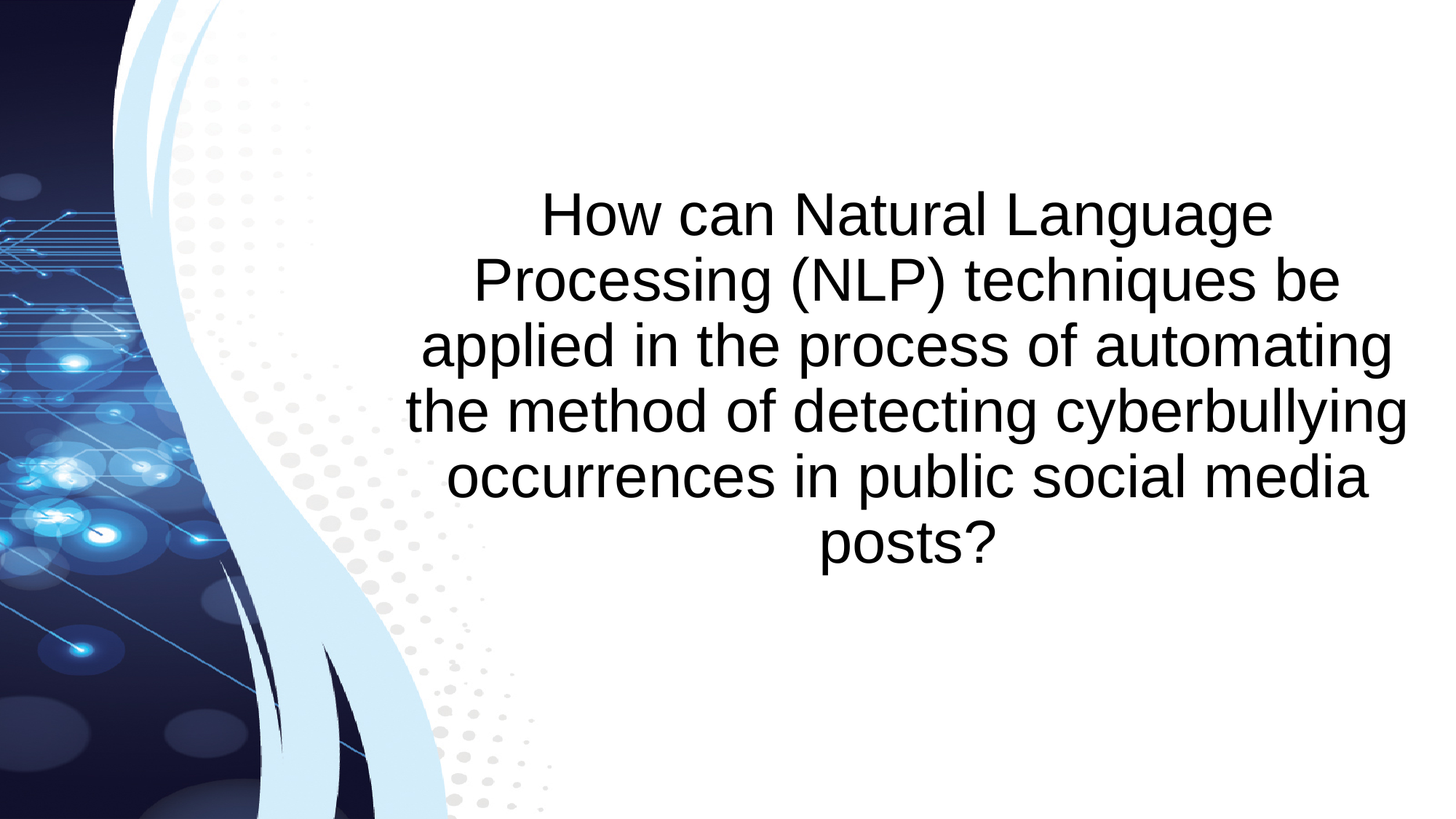

How can Natural Language Processing (NLP) techniques be applied in the process of automating the method of detecting cyberbullying occurrences in public social media posts?